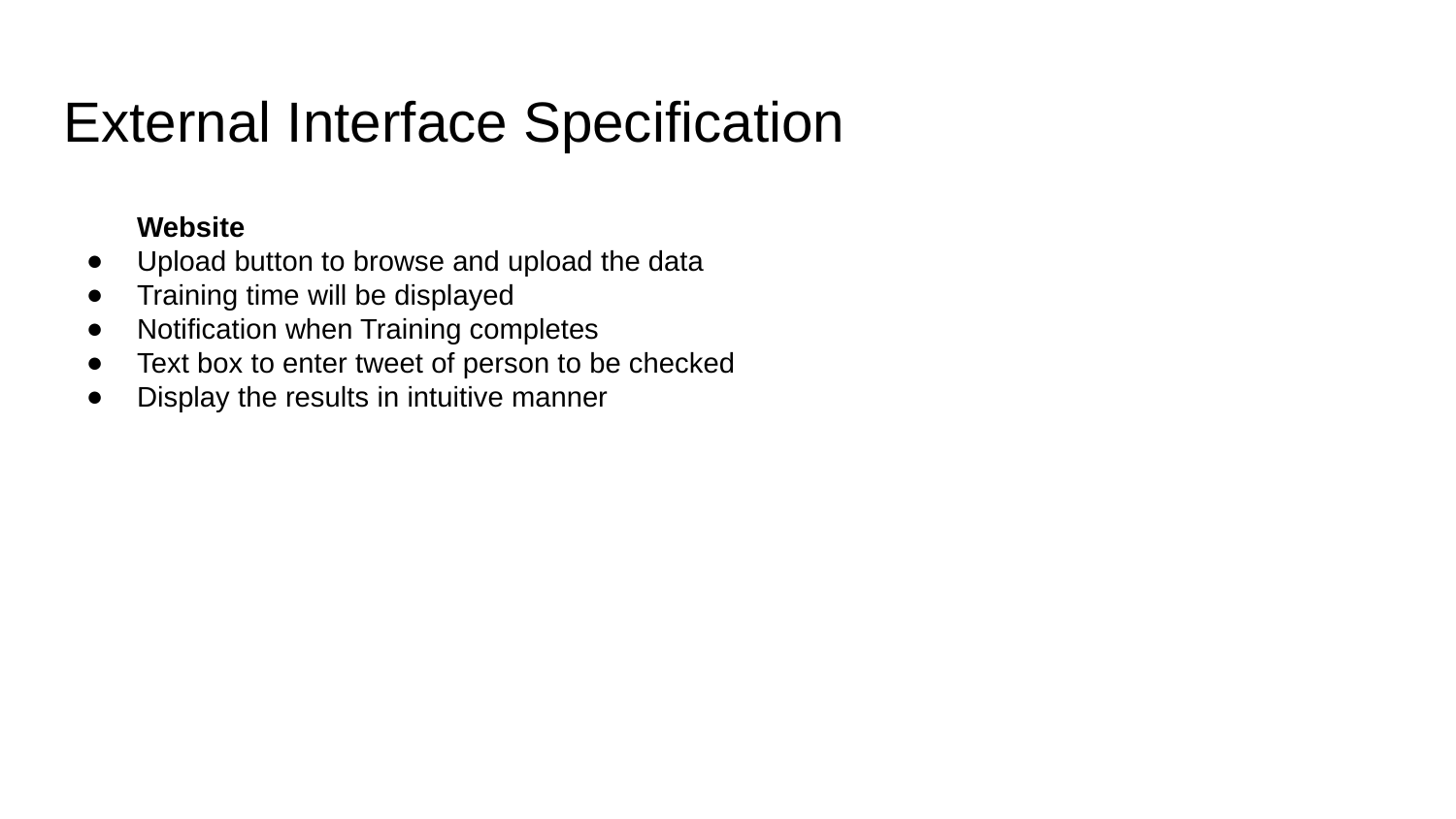

External Interface Specification
Website
Upload button to browse and upload the data
Training time will be displayed
Notification when Training completes
Text box to enter tweet of person to be checked
Display the results in intuitive manner